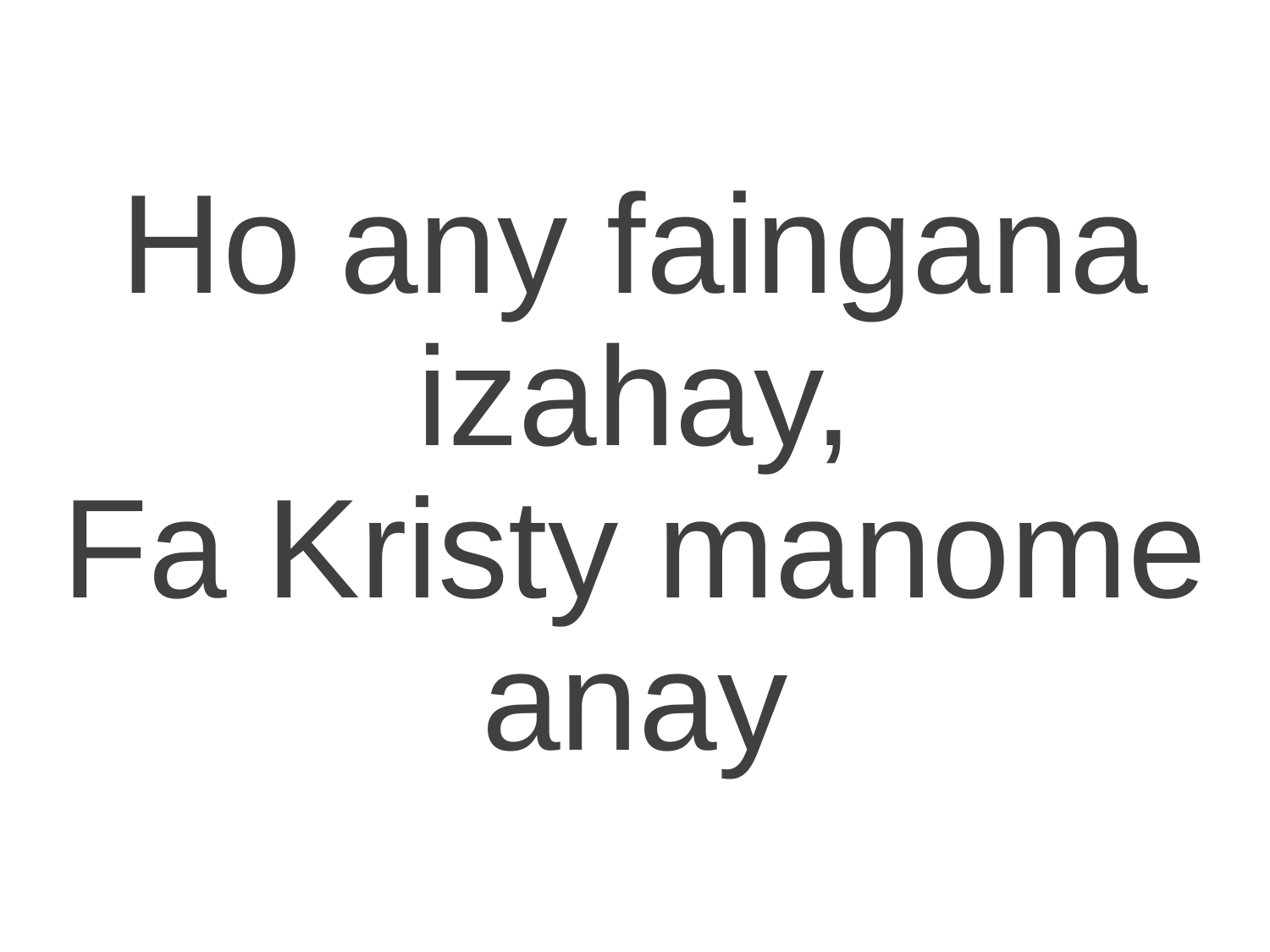

Ho any faingana izahay,
Fa Kristy manome anay